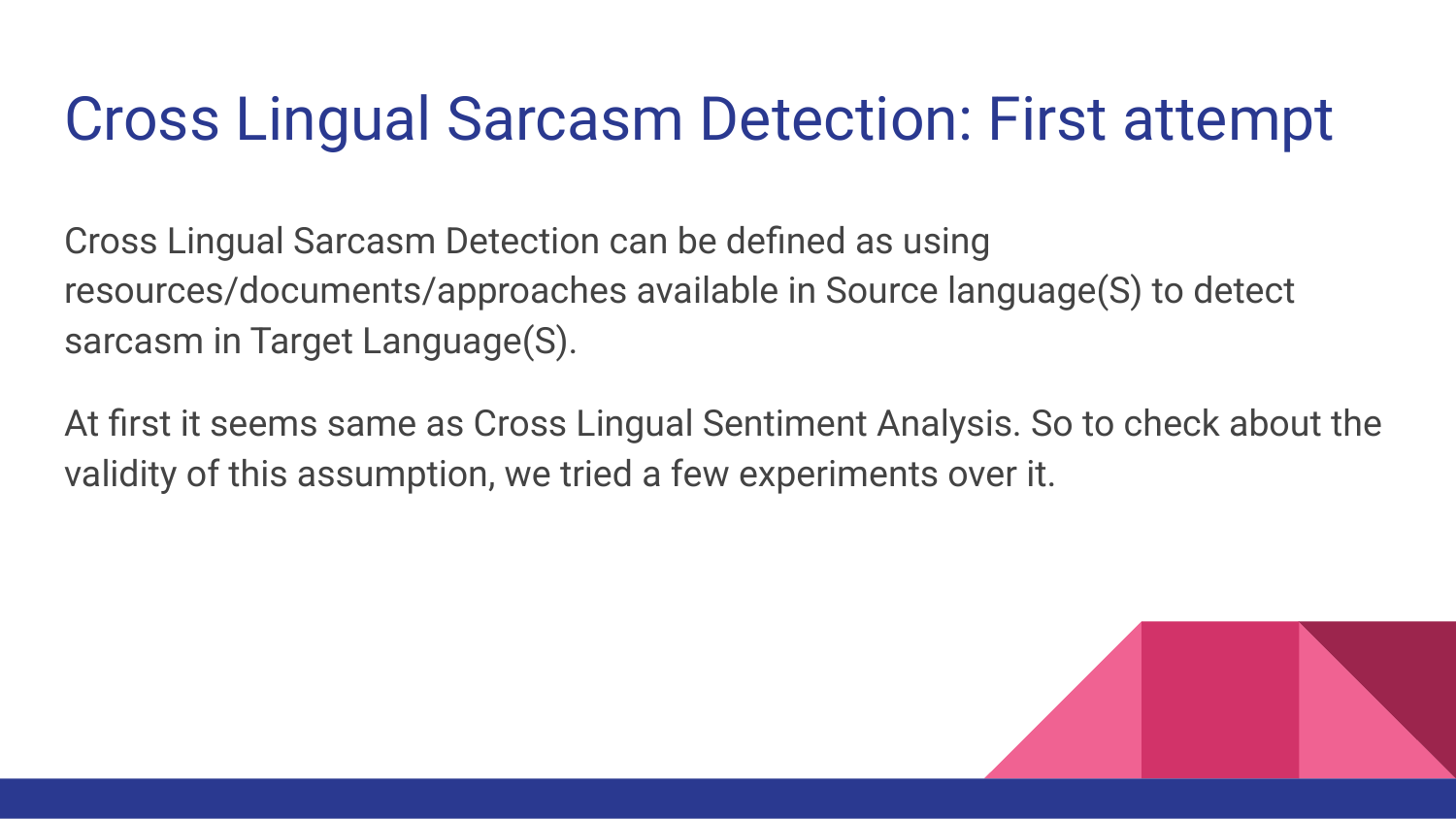

# Cross Lingual Sarcasm Detection: First attempt
Cross Lingual Sarcasm Detection can be defined as using resources/documents/approaches available in Source language(S) to detect sarcasm in Target Language(S).
At first it seems same as Cross Lingual Sentiment Analysis. So to check about the validity of this assumption, we tried a few experiments over it.